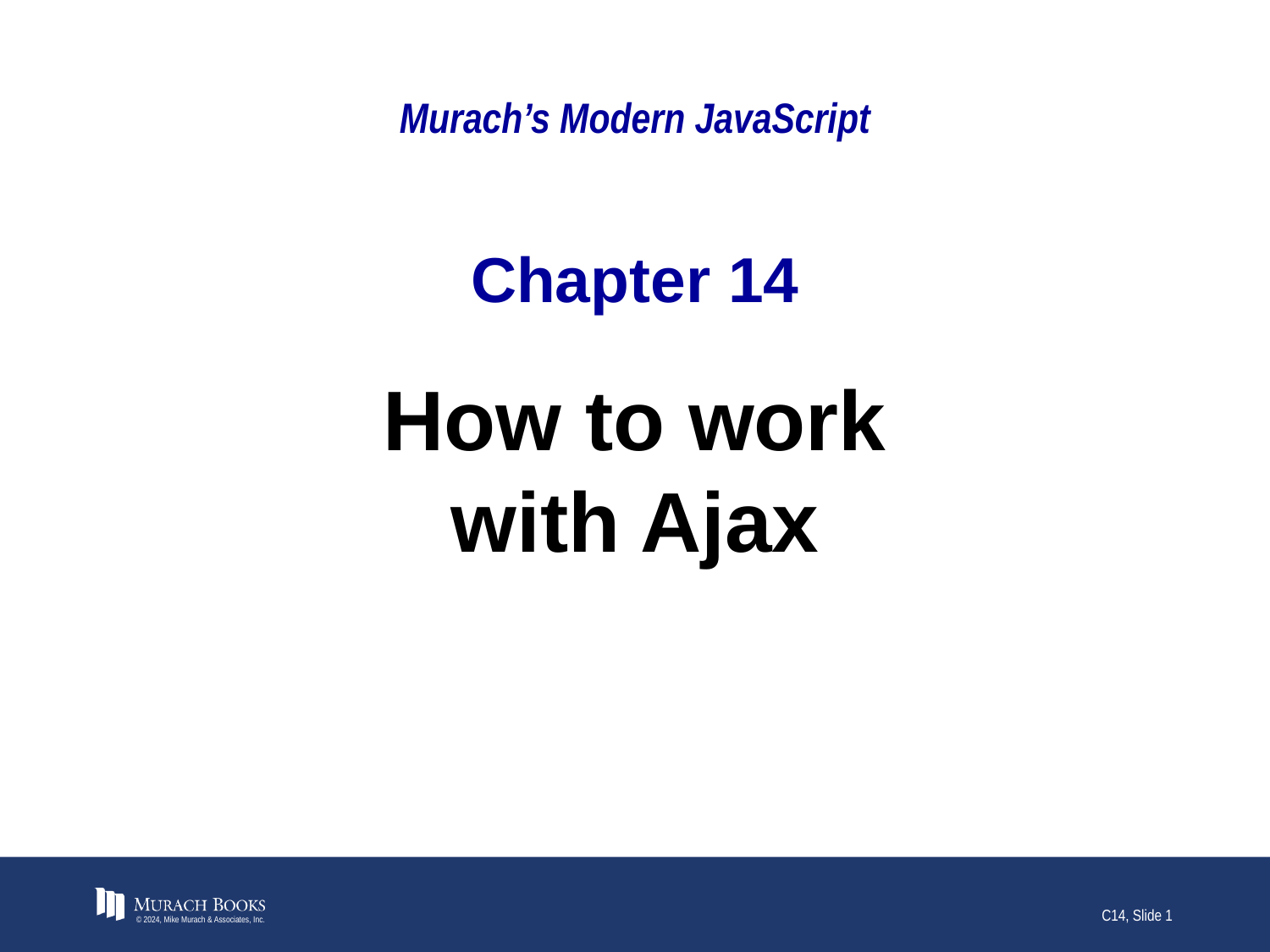

# Murach’s Modern JavaScript
Chapter 14
How to work
with Ajax
© 2024, Mike Murach & Associates, Inc.

C14, Slide 1